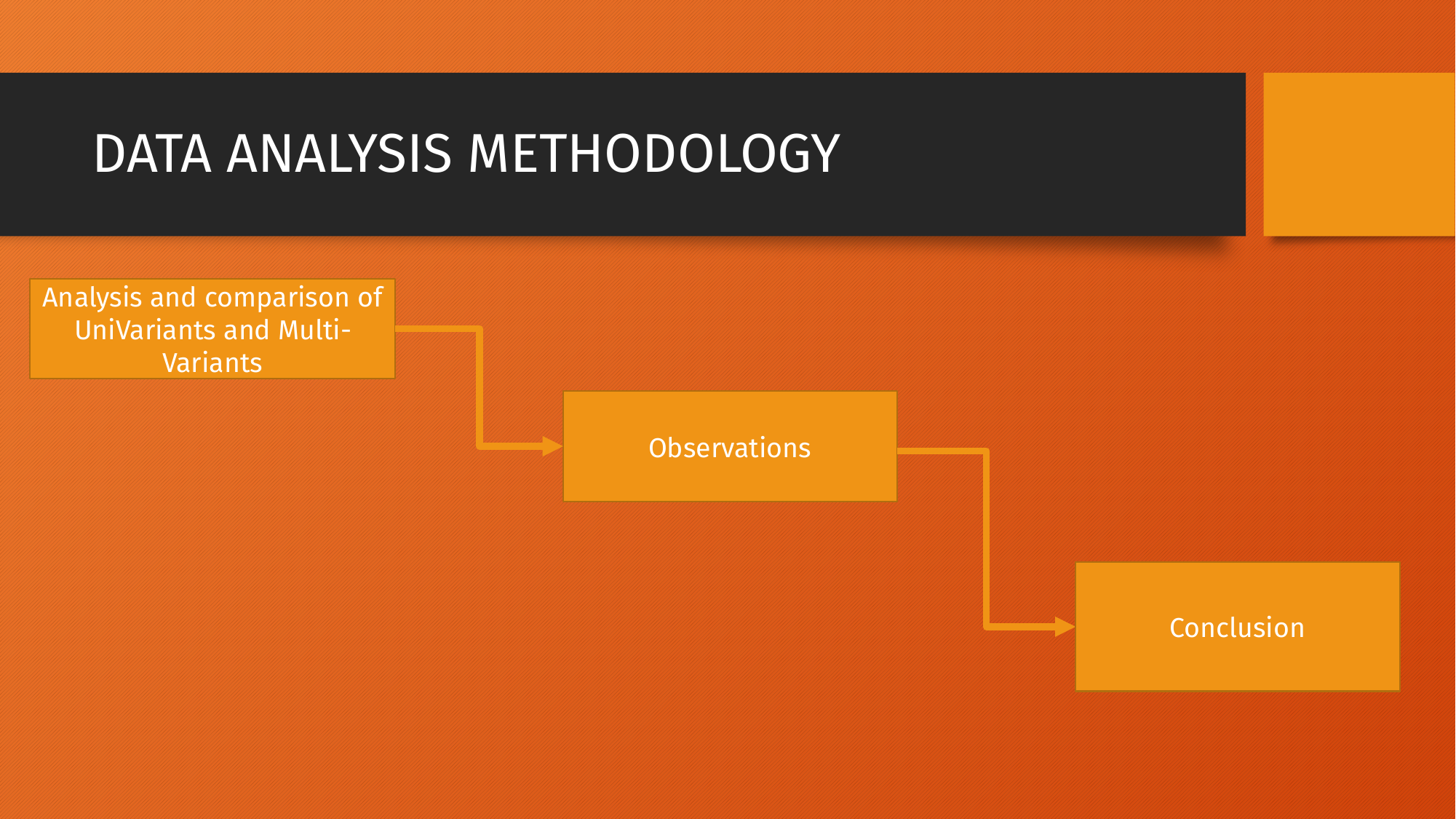

# DATA ANALYSIS METHODOLOGY
Analysis and comparison of UniVariants and Multi-Variants
Observations
Conclusion